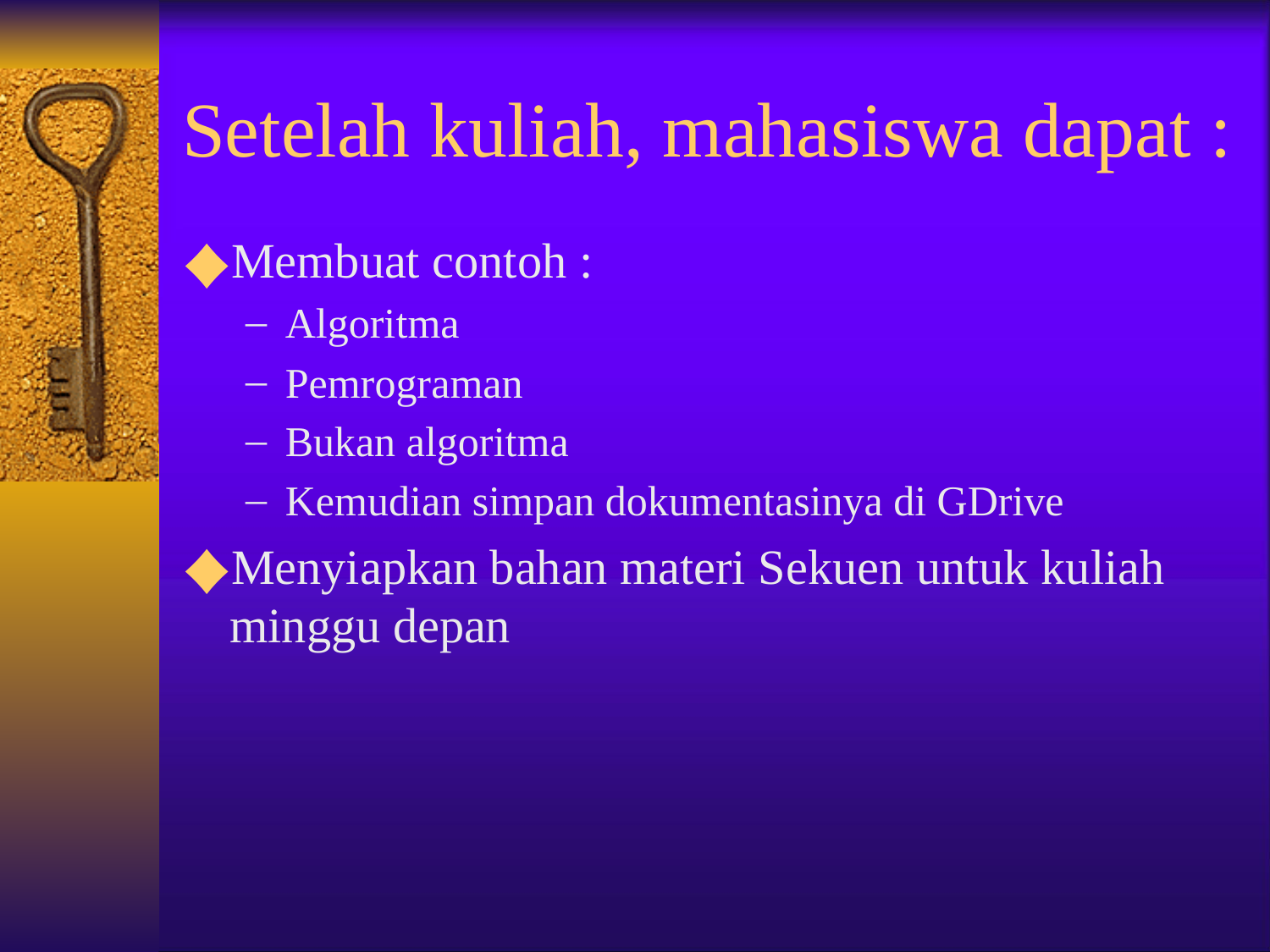

# Setelah kuliah, mahasiswa dapat :
Membuat contoh :
Algoritma
Pemrograman
Bukan algoritma
Kemudian simpan dokumentasinya di GDrive
Menyiapkan bahan materi Sekuen untuk kuliah minggu depan